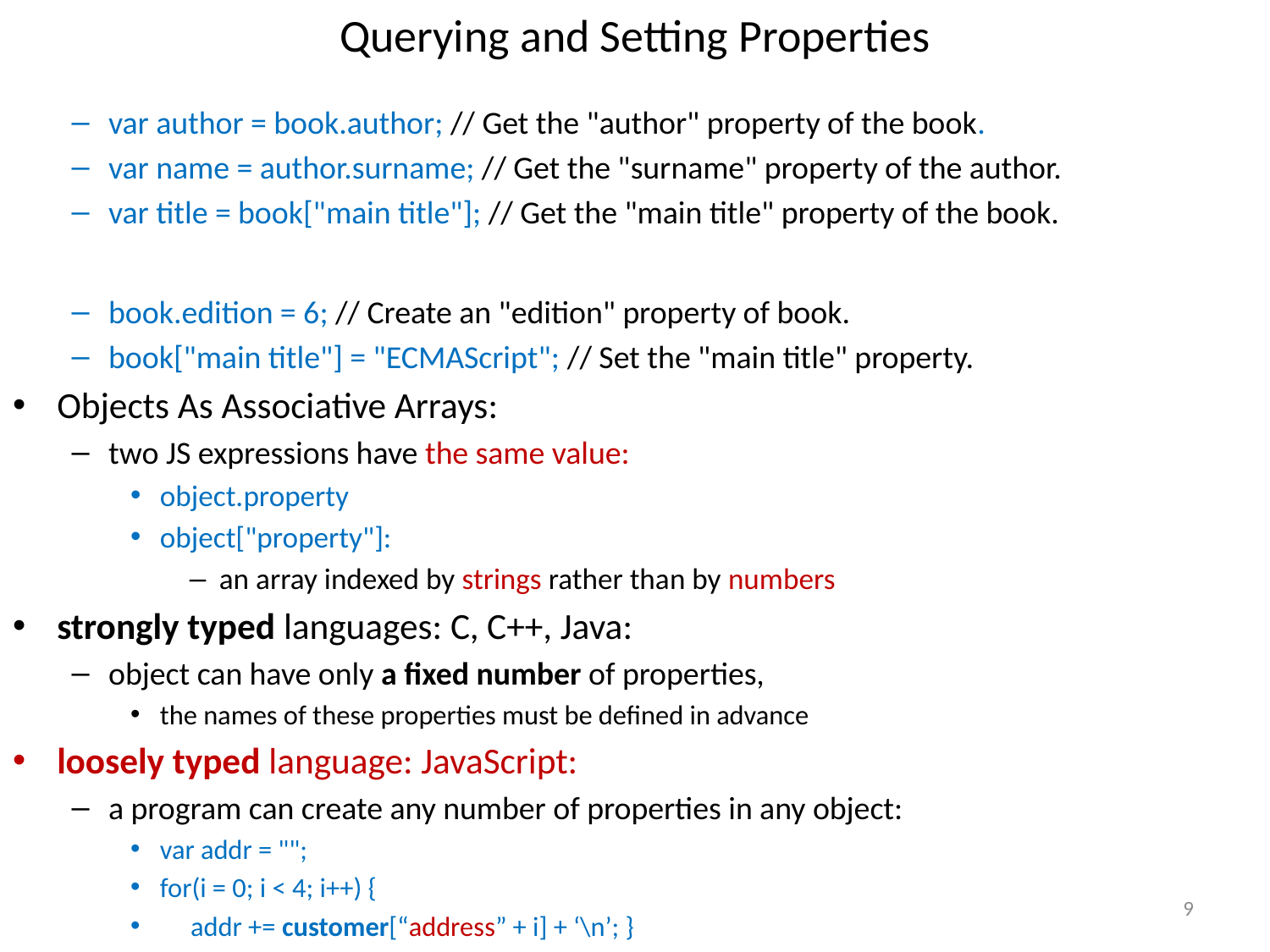

# Querying and Setting Properties
var author = book.author; // Get the "author" property of the book.
var name = author.surname; // Get the "surname" property of the author.
var title = book["main title"]; // Get the "main title" property of the book.

book.edition = 6; // Create an "edition" property of book.
book["main title"] = "ECMAScript"; // Set the "main title" property.
Objects As Associative Arrays:
two JS expressions have the same value:
object.property
object["property"]:
an array indexed by strings rather than by numbers
strongly typed languages: C, C++, Java:
object can have only a fixed number of properties,
the names of these properties must be defined in advance
loosely typed language: JavaScript:
a program can create any number of properties in any object:
var addr = "";
for(i = 0; i < 4; i++) {
     addr += customer[“address” + i] + ‘\n’; }
9